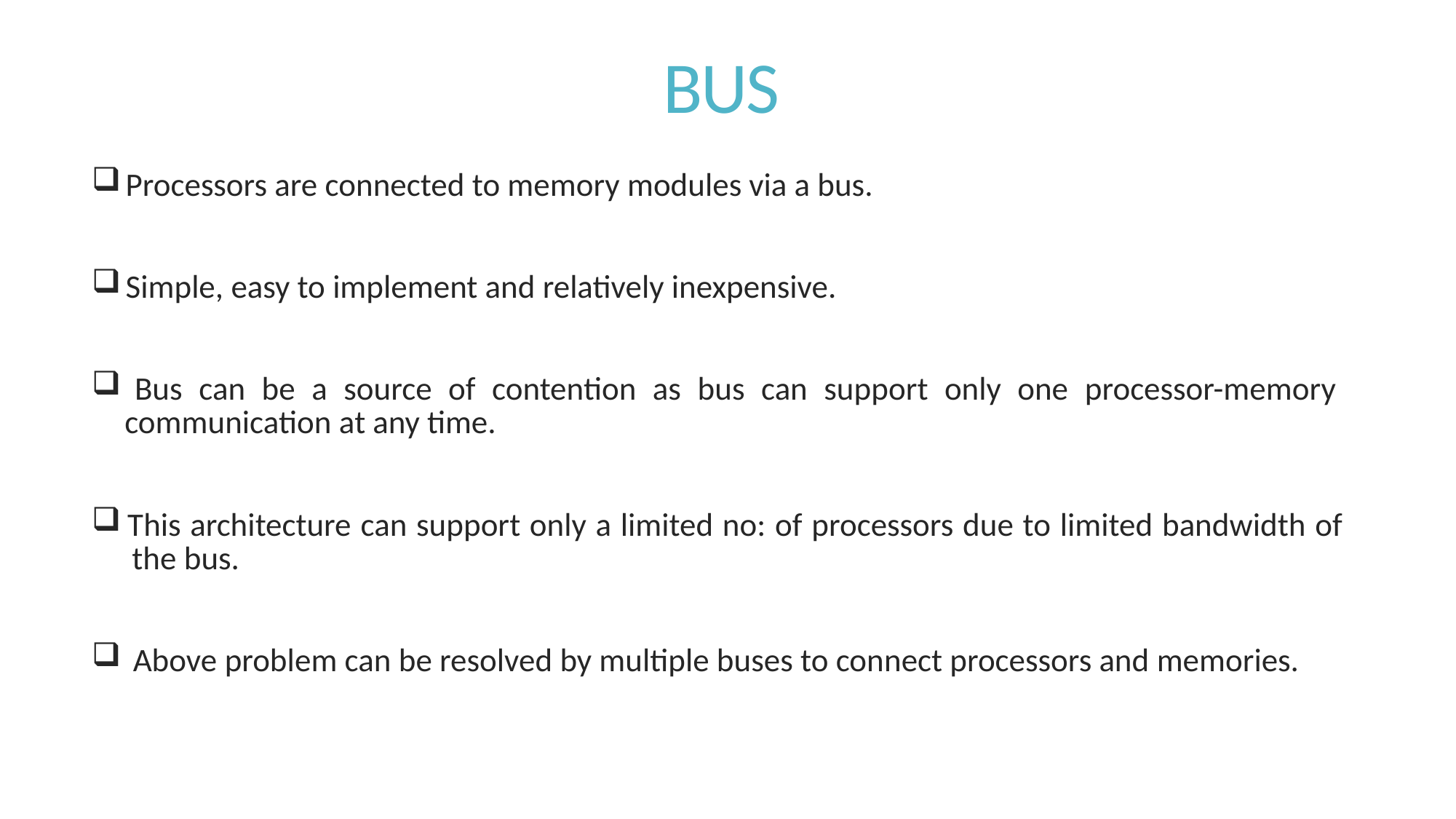

# BUS
 Processors are connected to memory modules via a bus.

 Simple, easy to implement and relatively inexpensive.

 Bus can be a source of contention as bus can support only one processor-memory
   communication at any time.

 This architecture can support only a limited no: of processors due to limited bandwidth of
    the bus.

  Above problem can be resolved by multiple buses to connect processors and memories.